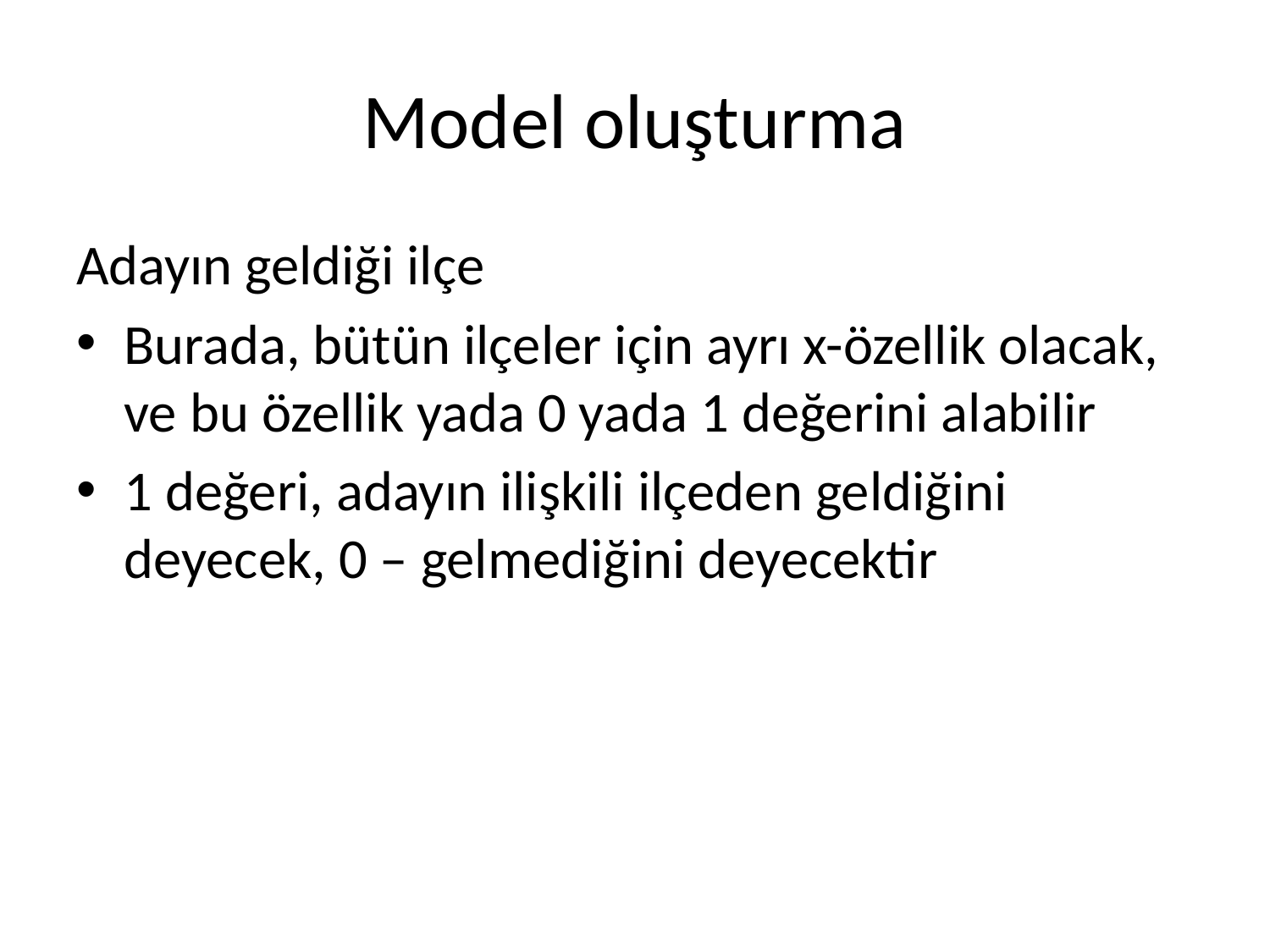

# Model oluşturma
Adayın geldiği ilçe
Burada, bütün ilçeler için ayrı x-özellik olacak, ve bu özellik yada 0 yada 1 değerini alabilir
1 değeri, adayın ilişkili ilçeden geldiğini deyecek, 0 – gelmediğini deyecektir